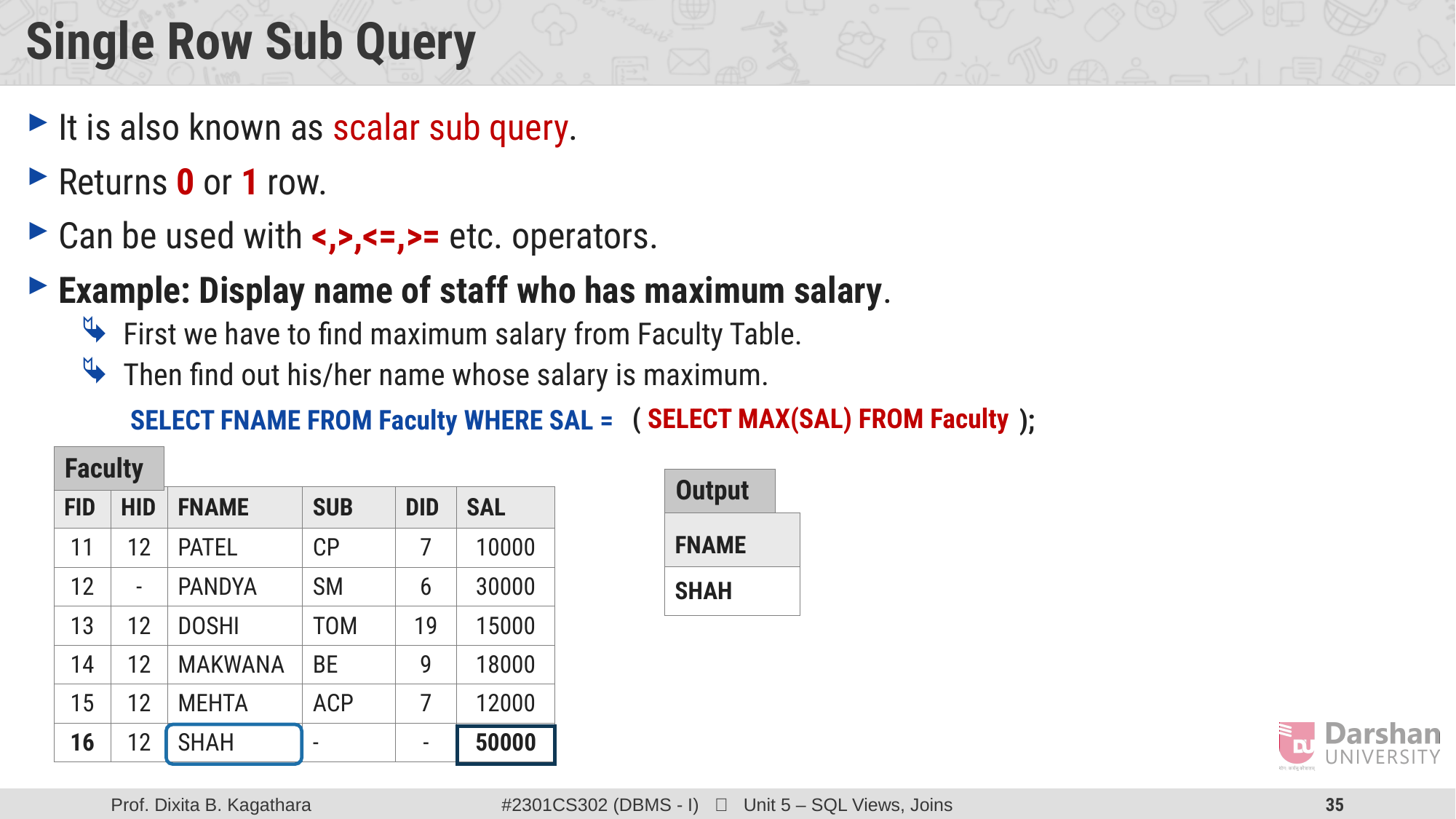

# Single Row Sub Query
It is also known as scalar sub query.
Returns 0 or 1 row.
Can be used with <,>,<=,>= etc. operators.
Example: Display name of staff who has maximum salary.
First we have to find maximum salary from Faculty Table.
Then find out his/her name whose salary is maximum.
(
SELECT MAX(SAL) FROM Faculty
SELECT FNAME FROM Faculty WHERE SAL =
);
| Faculty |
| --- |
| Output |
| --- |
| FID | HID | FNAME | SUB | DID | SAL |
| --- | --- | --- | --- | --- | --- |
| 11 | 12 | PATEL | CP | 7 | 10000 |
| 12 | - | PANDYA | SM | 6 | 30000 |
| 13 | 12 | DOSHI | TOM | 19 | 15000 |
| 14 | 12 | MAKWANA | BE | 9 | 18000 |
| 15 | 12 | MEHTA | ACP | 7 | 12000 |
| 16 | 12 | SHAH | - | - | 50000 |
| FNAME |
| --- |
| SHAH |